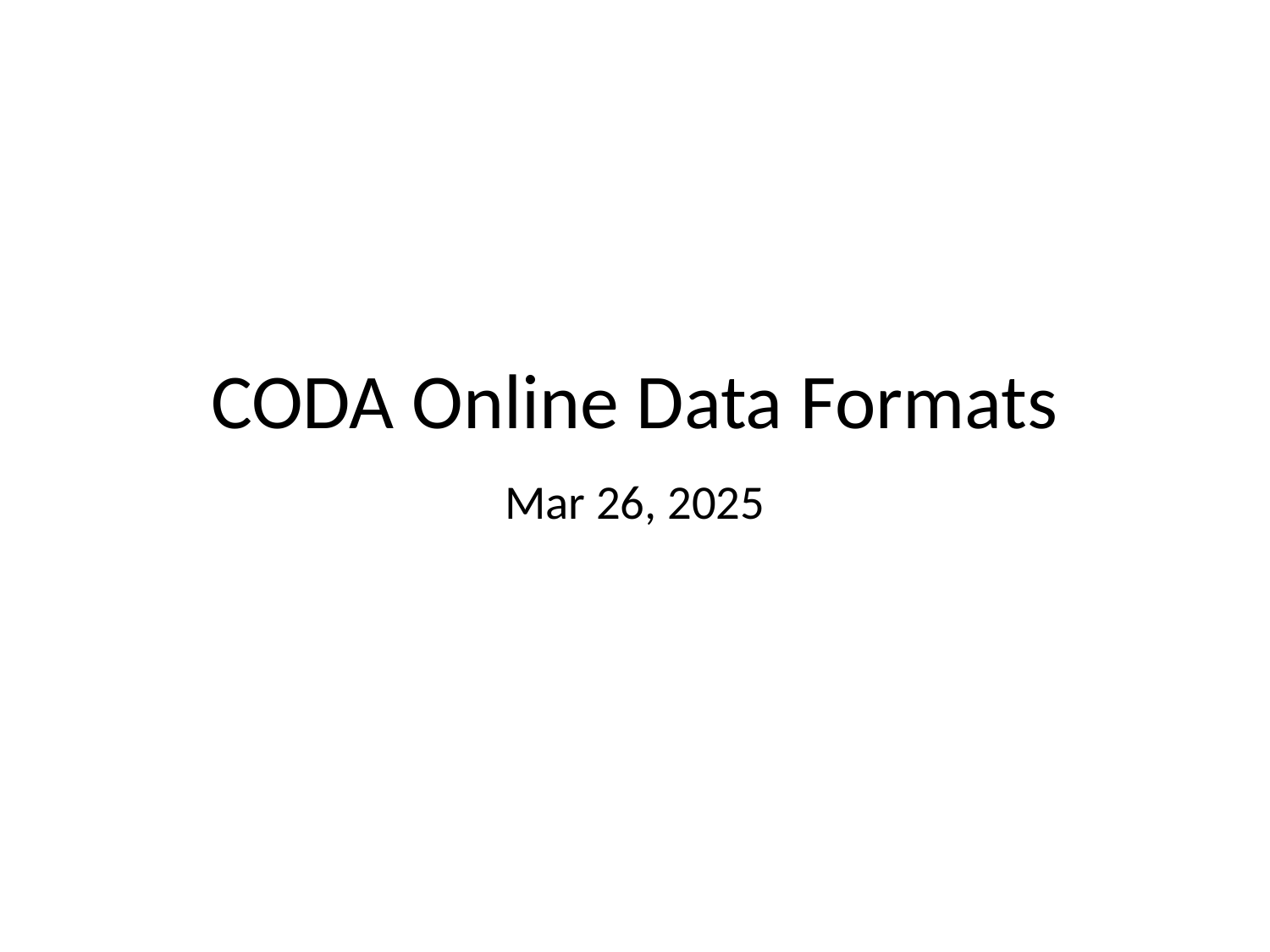

# CODA Online Data Formats
Mar 26, 2025